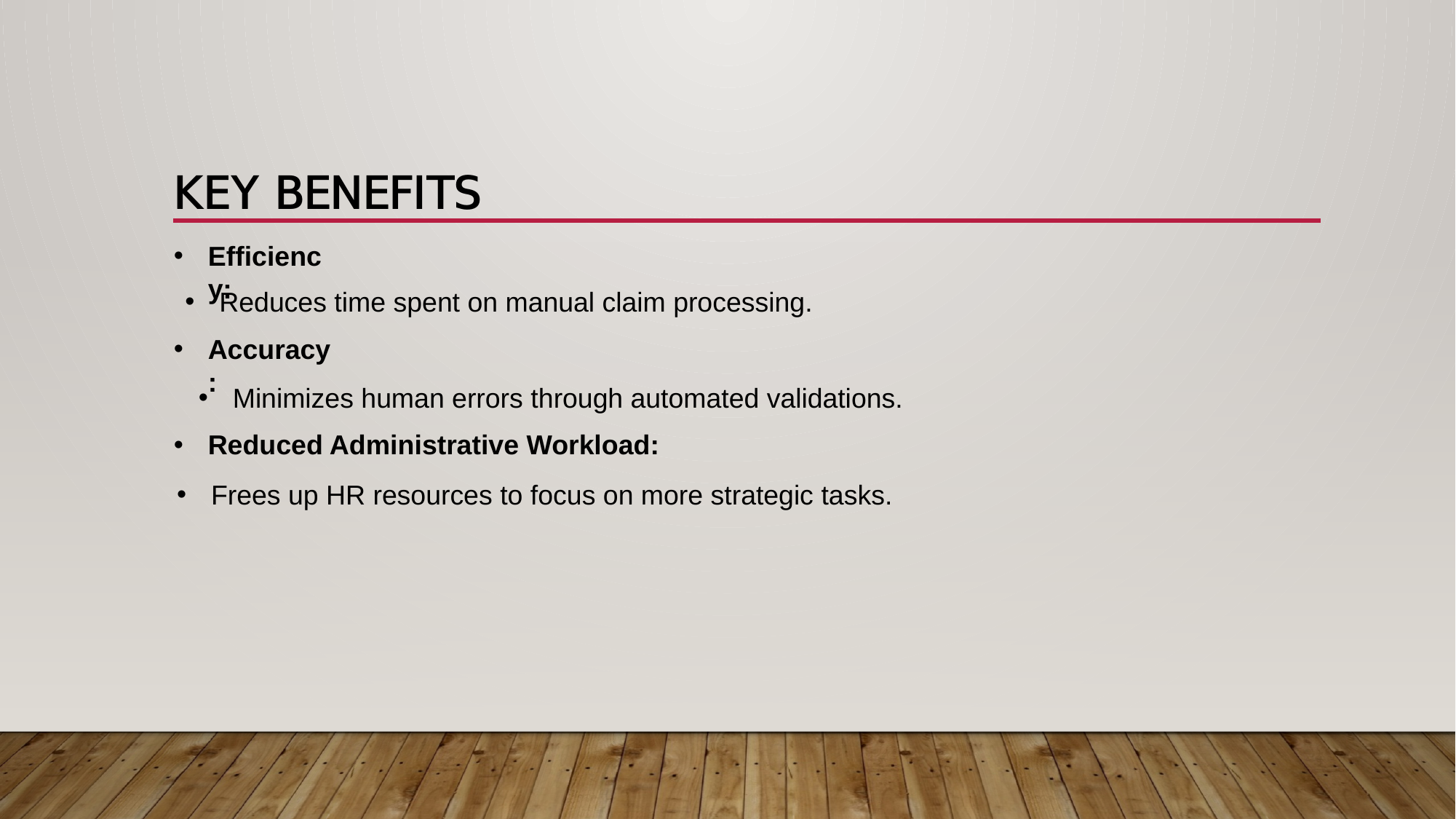

# Key Benefits
Efficiency:
Reduces time spent on manual claim processing.
Accuracy:
Minimizes human errors through automated validations.
Reduced Administrative Workload:
Frees up HR resources to focus on more strategic tasks.